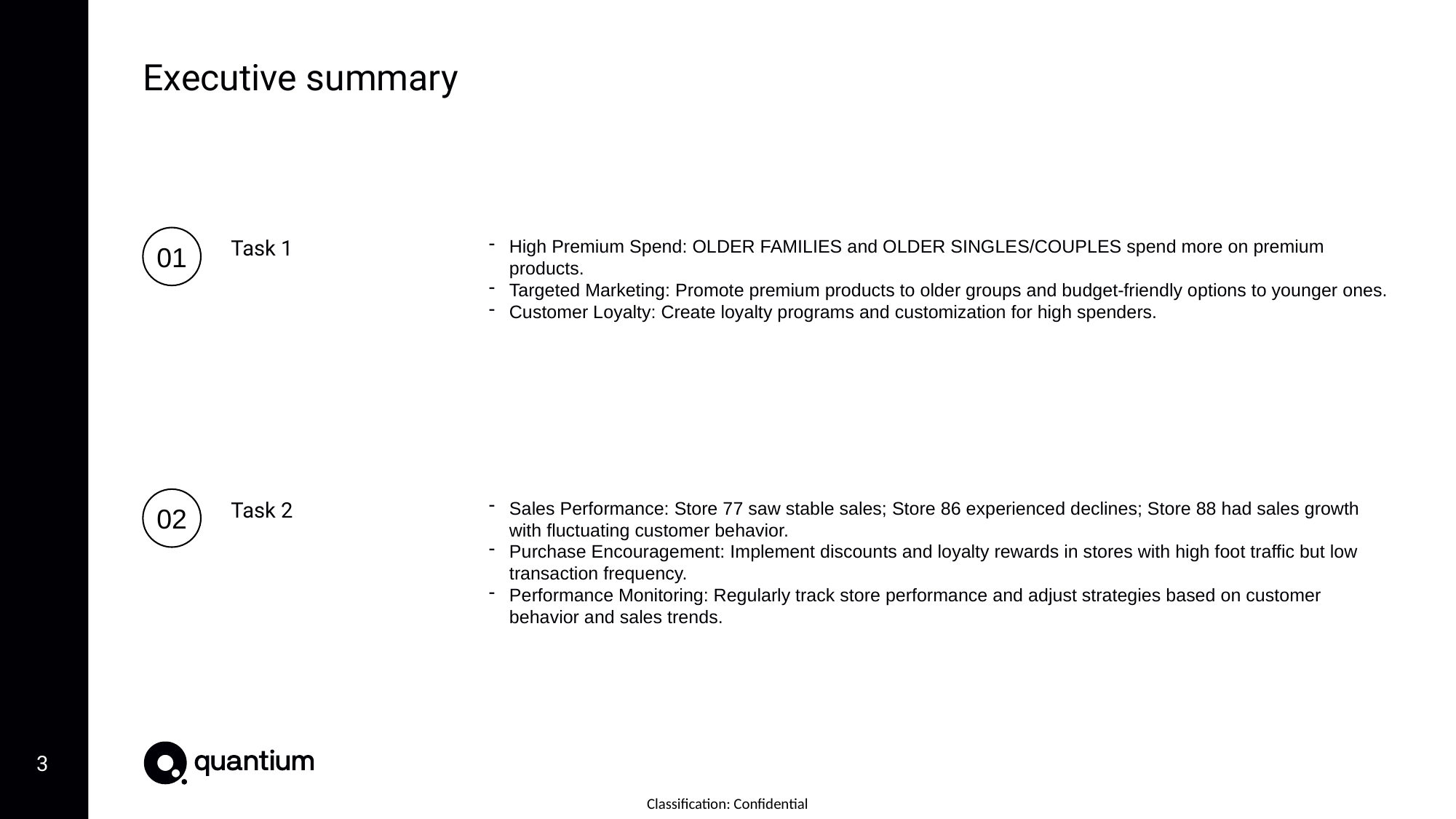

Executive summary
01
Task 1
High Premium Spend: OLDER FAMILIES and OLDER SINGLES/COUPLES spend more on premium products.
Targeted Marketing: Promote premium products to older groups and budget-friendly options to younger ones.
Customer Loyalty: Create loyalty programs and customization for high spenders.
02
Task 2
Sales Performance: Store 77 saw stable sales; Store 86 experienced declines; Store 88 had sales growth with fluctuating customer behavior.
Purchase Encouragement: Implement discounts and loyalty rewards in stores with high foot traffic but low transaction frequency.
Performance Monitoring: Regularly track store performance and adjust strategies based on customer behavior and sales trends.